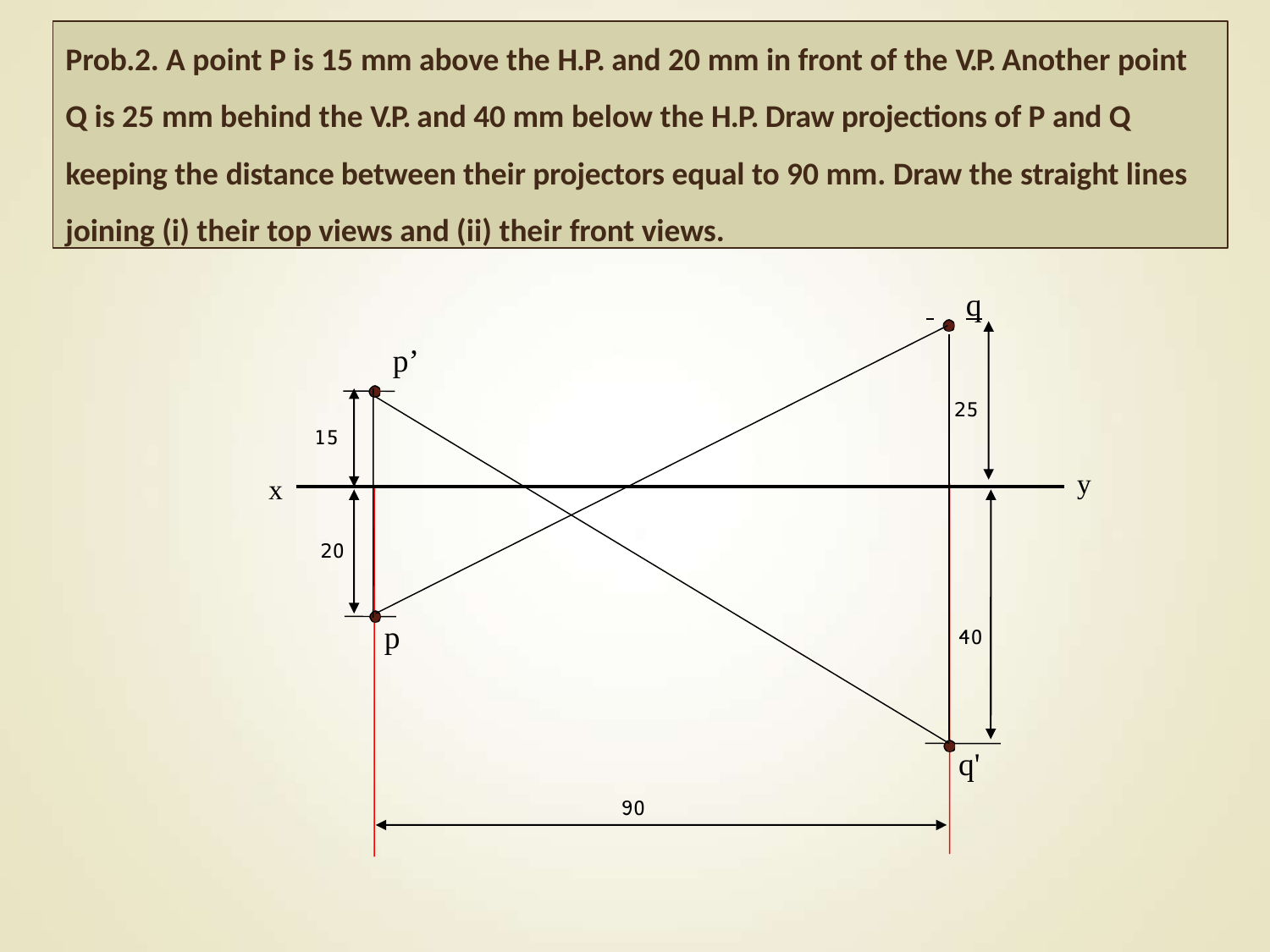

Prob.2. A point P is 15 mm above the H.P. and 20 mm in front of the V.P. Another point
Q is 25 mm behind the V.P. and 40 mm below the H.P. Draw projections of P and Q  keeping the distance between their projectors equal to 90 mm. Draw the straight lines  joining (i) their top views and (ii) their front views.
 	q

p’

25
15
y
x

20
p
40
q'
90